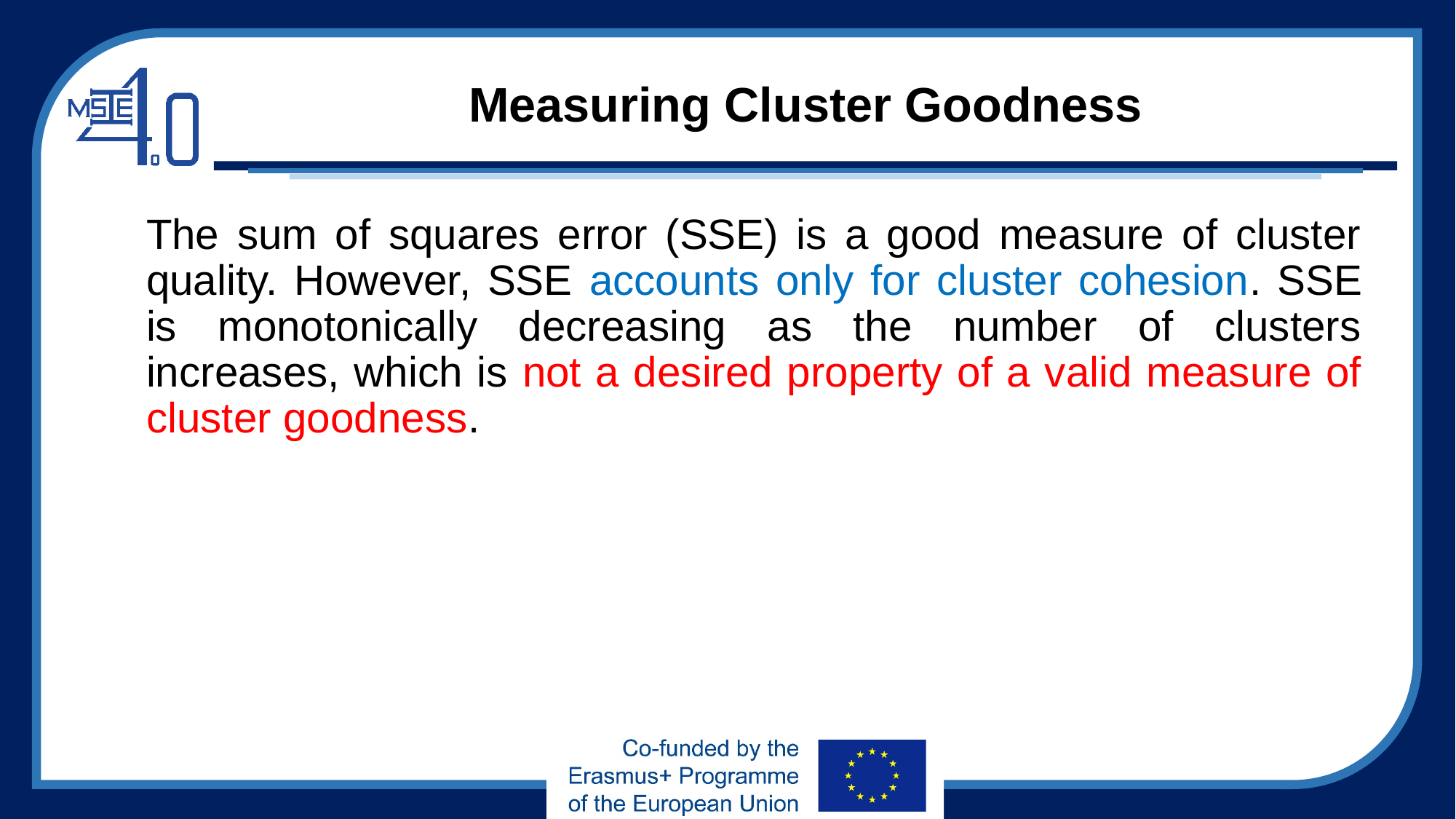

# Measuring Cluster Goodness
The sum of squares error (SSE) is a good measure of cluster quality. However, SSE accounts only for cluster cohesion. SSE is monotonically decreasing as the number of clusters increases, which is not a desired property of a valid measure of cluster goodness.